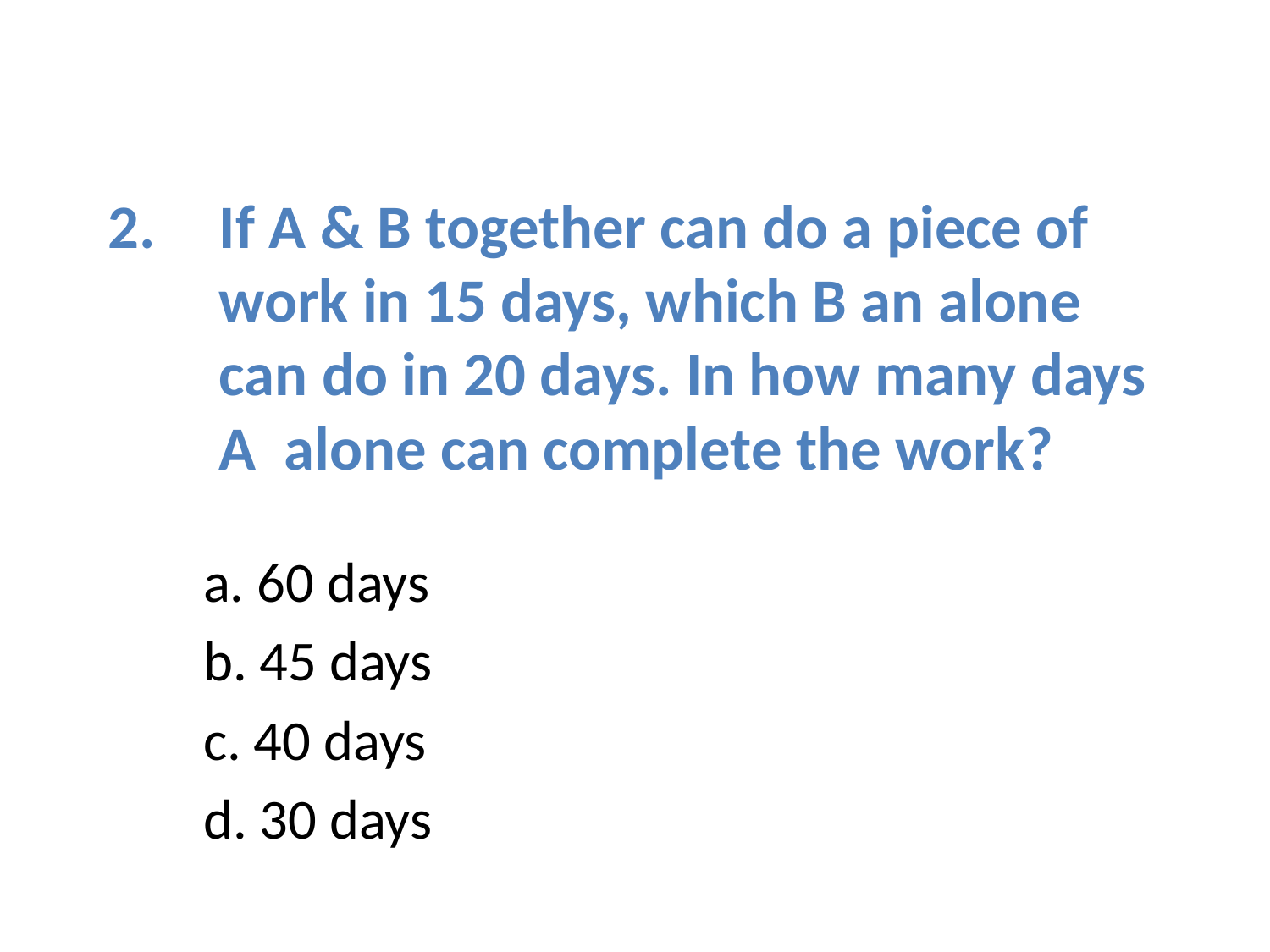

# If A & B together can do a piece of work in 15 days, which B an alone can do in 20 days. In how many days A  alone can complete the work?
a. 60 days
b. 45 days
c. 40 days
d. 30 days